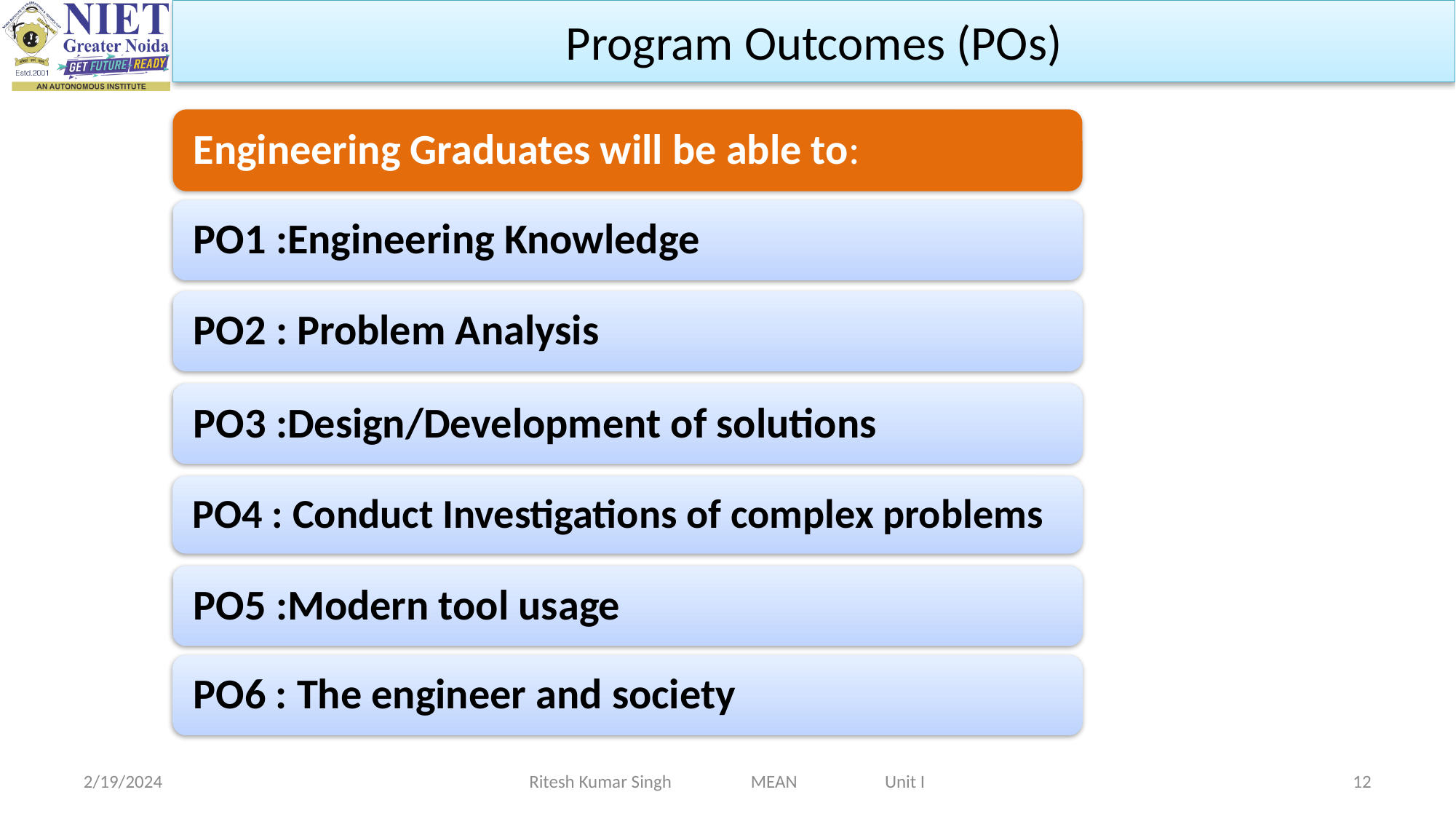

Program Outcomes (POs)
Engineering Graduates will be able to:
PO1 :Engineering Knowledge
PO2 : Problem Analysis
PO3 :Design/Development of solutions
PO4 : Conduct Investigations of complex problems
PO5 :Modern tool usage
PO6 : The engineer and society
2/19/2024
Ritesh Kumar Singh                   MEAN                     Unit I
12